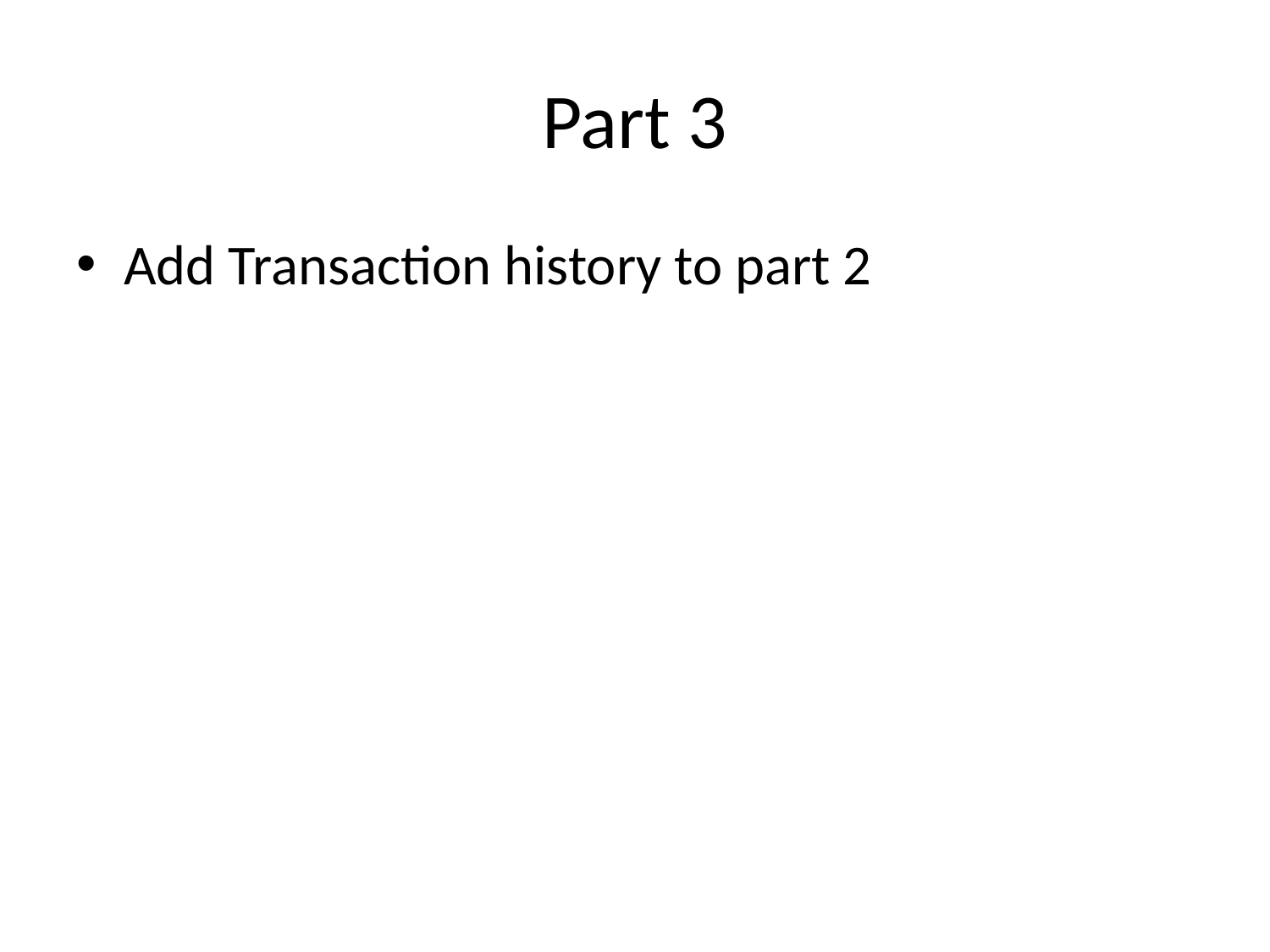

# Part 3
Add Transaction history to part 2